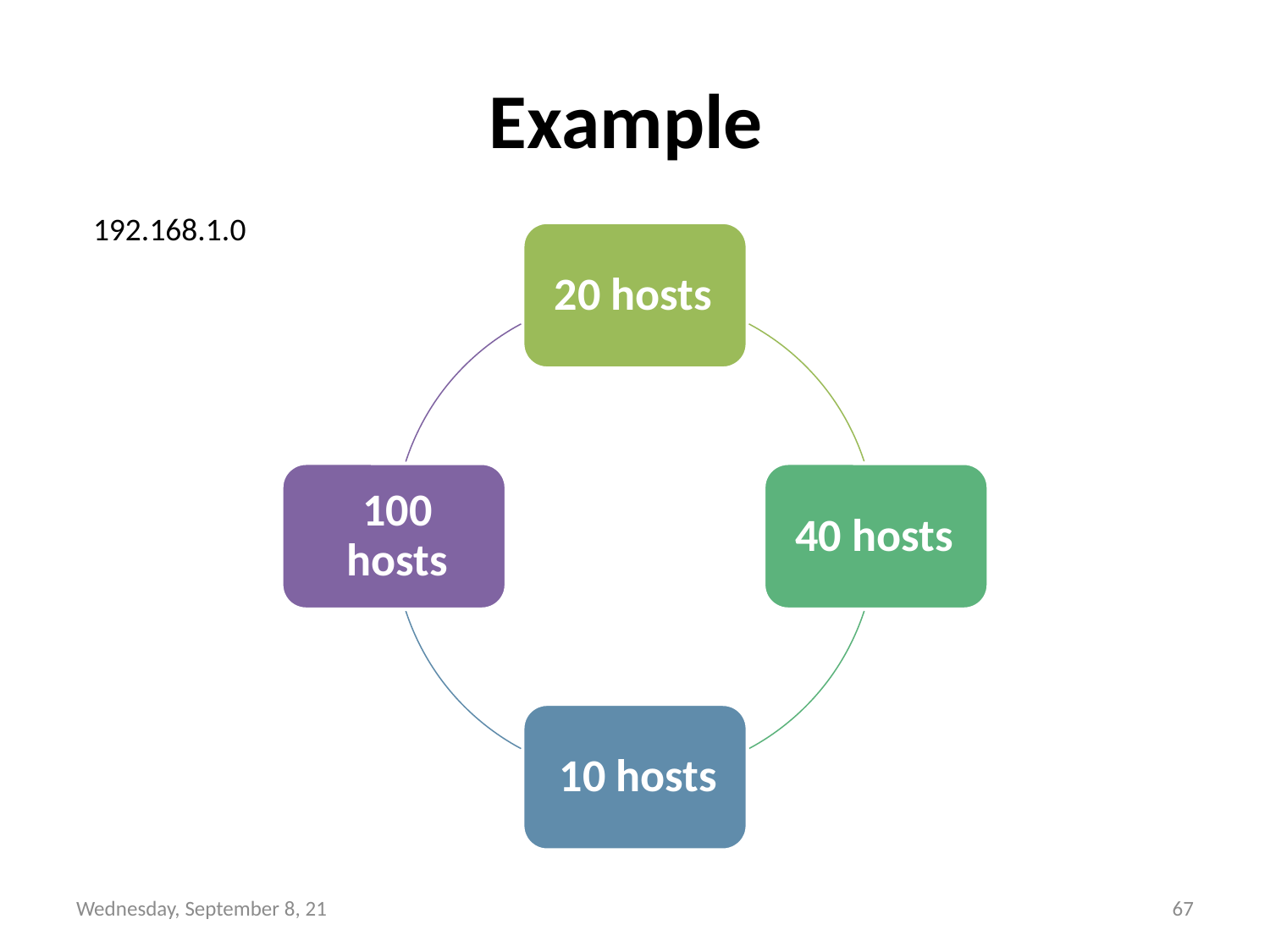

# Example
192.168.1.0
20 hosts
40 hosts
10 hosts
100 hosts
Wednesday, September 8, 21
67